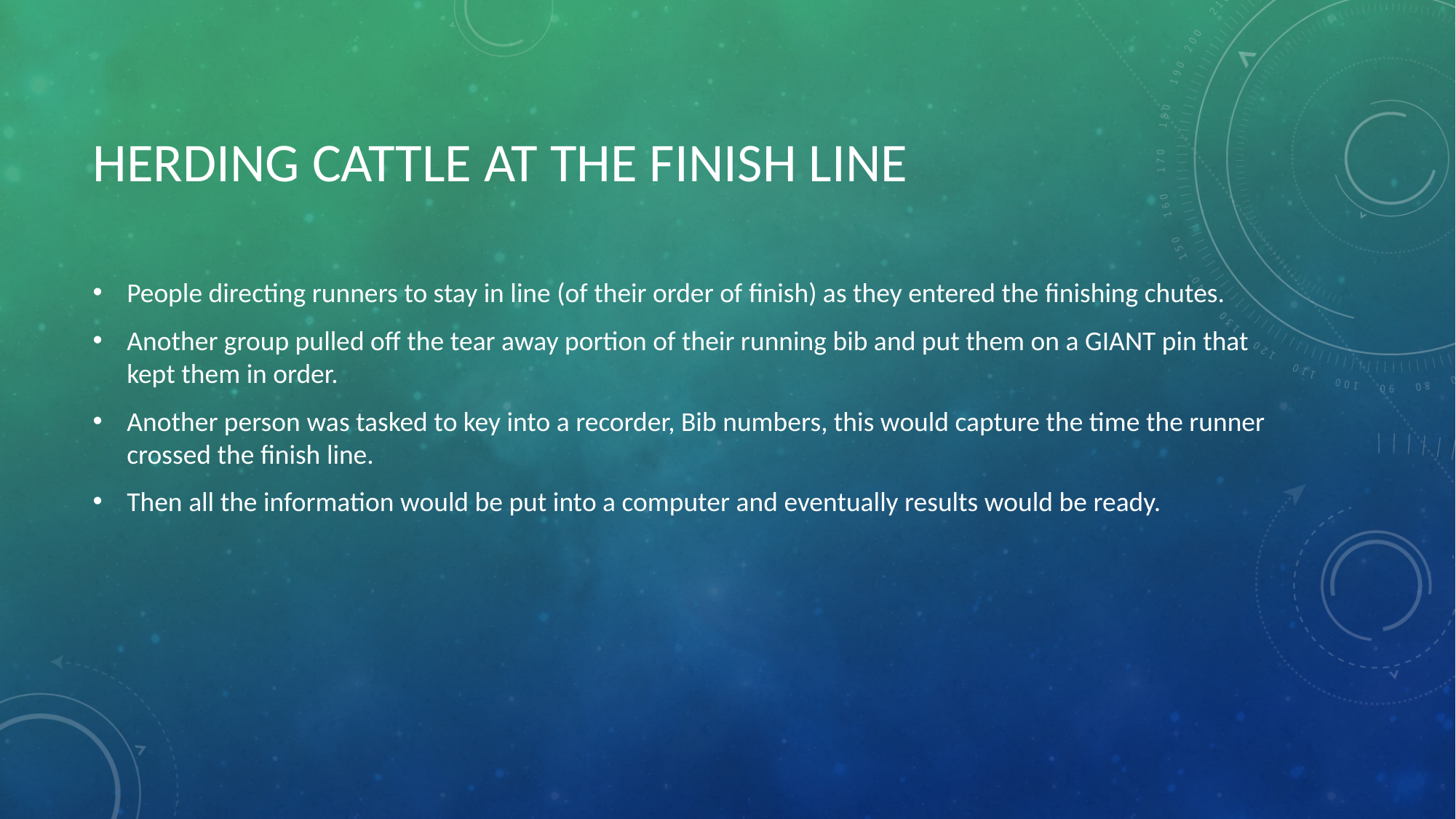

# HERDING CATTLE AT THE FINISH LINE
People directing runners to stay in line (of their order of finish) as they entered the finishing chutes.
Another group pulled off the tear away portion of their running bib and put them on a GIANT pin that kept them in order.
Another person was tasked to key into a recorder, Bib numbers, this would capture the time the runner crossed the finish line.
Then all the information would be put into a computer and eventually results would be ready.